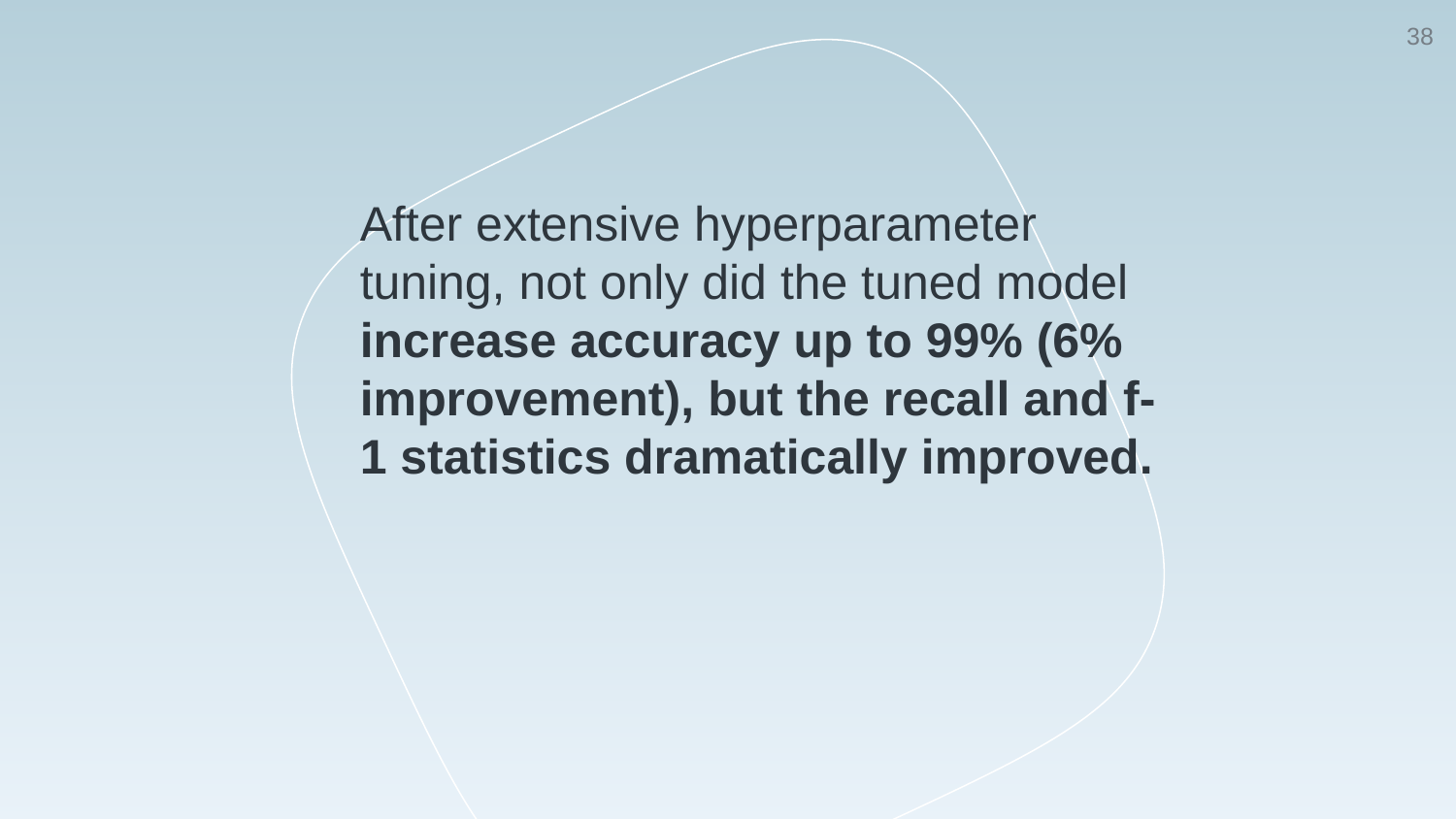

38
After extensive hyperparameter tuning, not only did the tuned model increase accuracy up to 99% (6% improvement), but the recall and f-1 statistics dramatically improved.